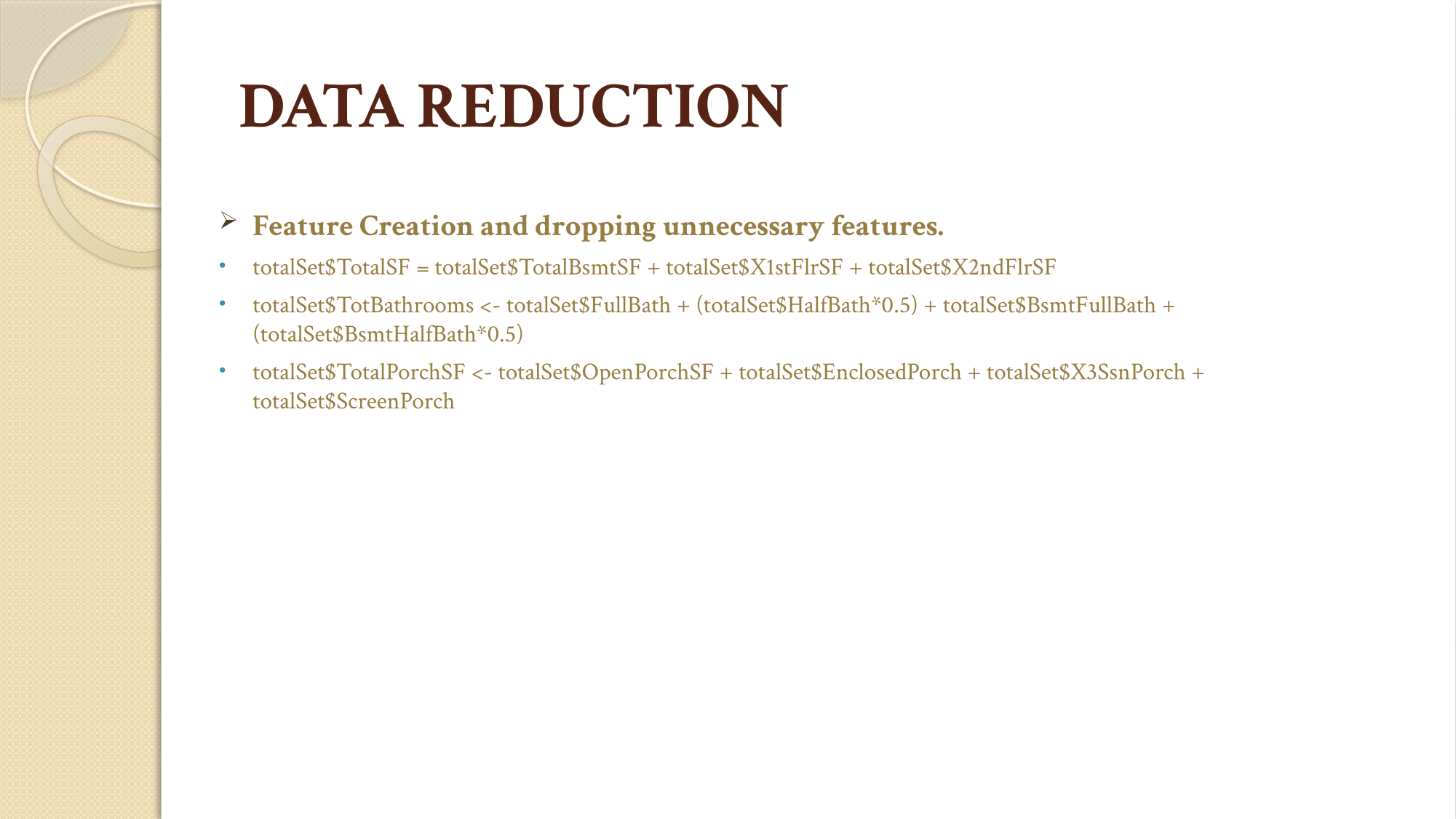

# DATA REDUCTION

Feature Creation and dropping unnecessary features.
totalSet$TotalSF = totalSet$TotalBsmtSF + totalSet$X1stFlrSF + totalSet$X2ndFlrSF
totalSet$TotBathrooms <- totalSet$FullBath + (totalSet$HalfBath*0.5) + totalSet$BsmtFullBath + (totalSet$BsmtHalfBath*0.5)
totalSet$TotalPorchSF <- totalSet$OpenPorchSF + totalSet$EnclosedPorch + totalSet$X3SsnPorch + totalSet$ScreenPorch